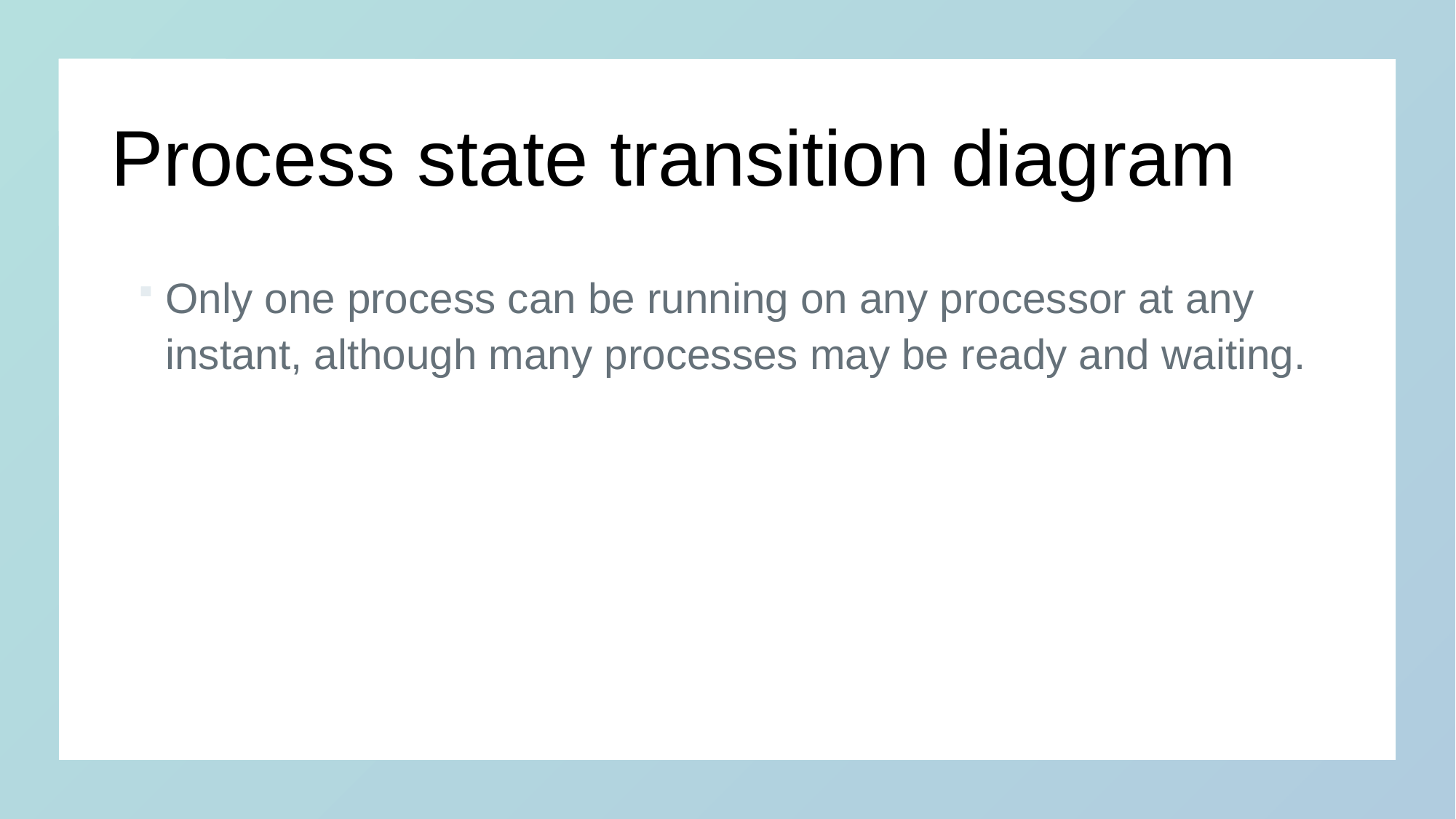

# Process state transition diagram
Only one process can be running on any processor at any instant, although many processes may be ready and waiting.